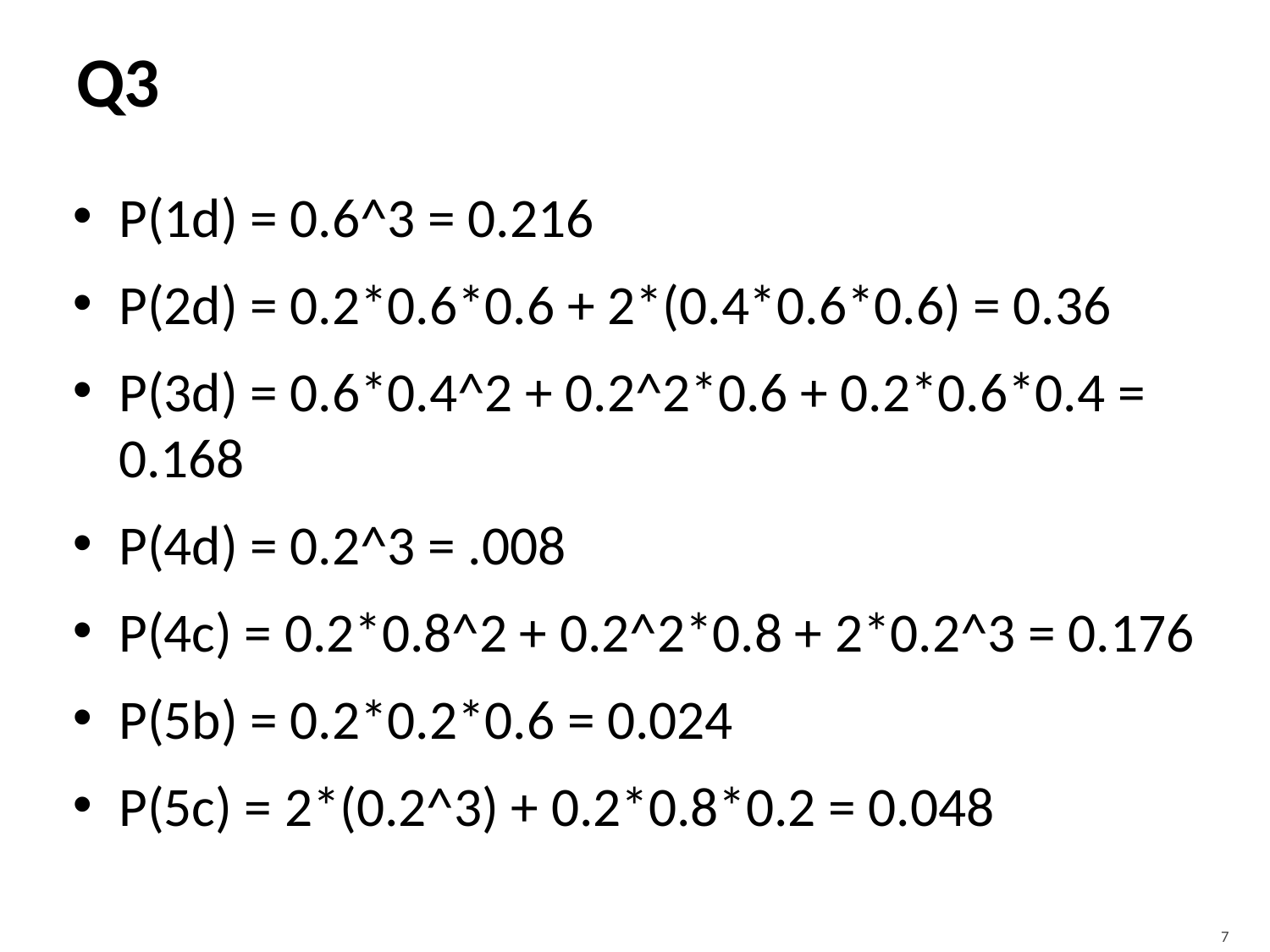

# Q3
P(1d) = 0.6^3 = 0.216
P(2d) = 0.2*0.6*0.6 + 2*(0.4*0.6*0.6) = 0.36
P(3d) = 0.6*0.4^2 + 0.2^2*0.6 + 0.2*0.6*0.4 = 0.168
P(4d) = 0.2^3 = .008
P(4c) = 0.2*0.8^2 + 0.2^2*0.8 + 2*0.2^3 = 0.176
P(5b) = 0.2*0.2*0.6 = 0.024
P(5c) = 2*(0.2^3) + 0.2*0.8*0.2 = 0.048
7